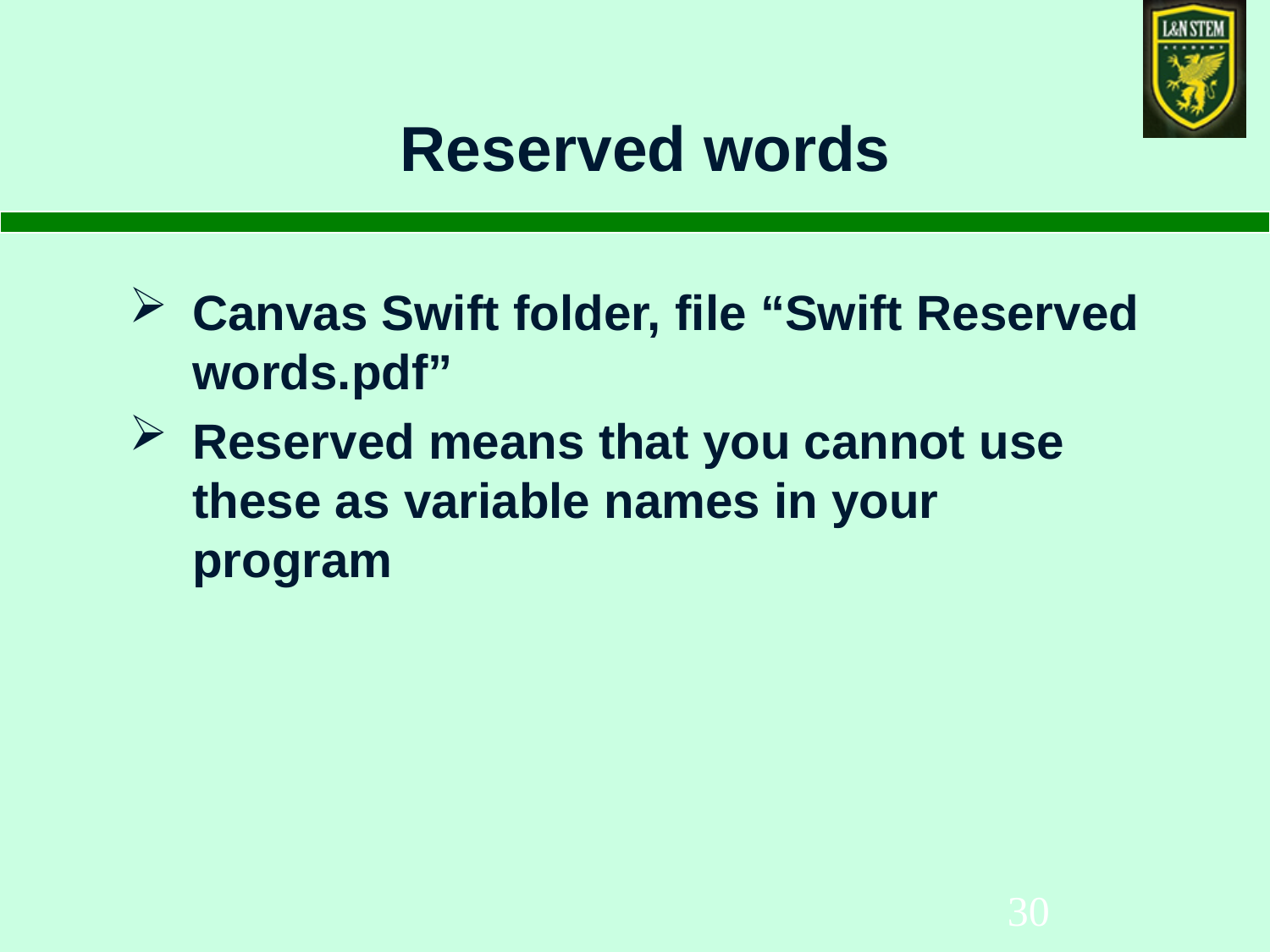

# Reserved words
Canvas Swift folder, file “Swift Reserved words.pdf”
Reserved means that you cannot use these as variable names in your program